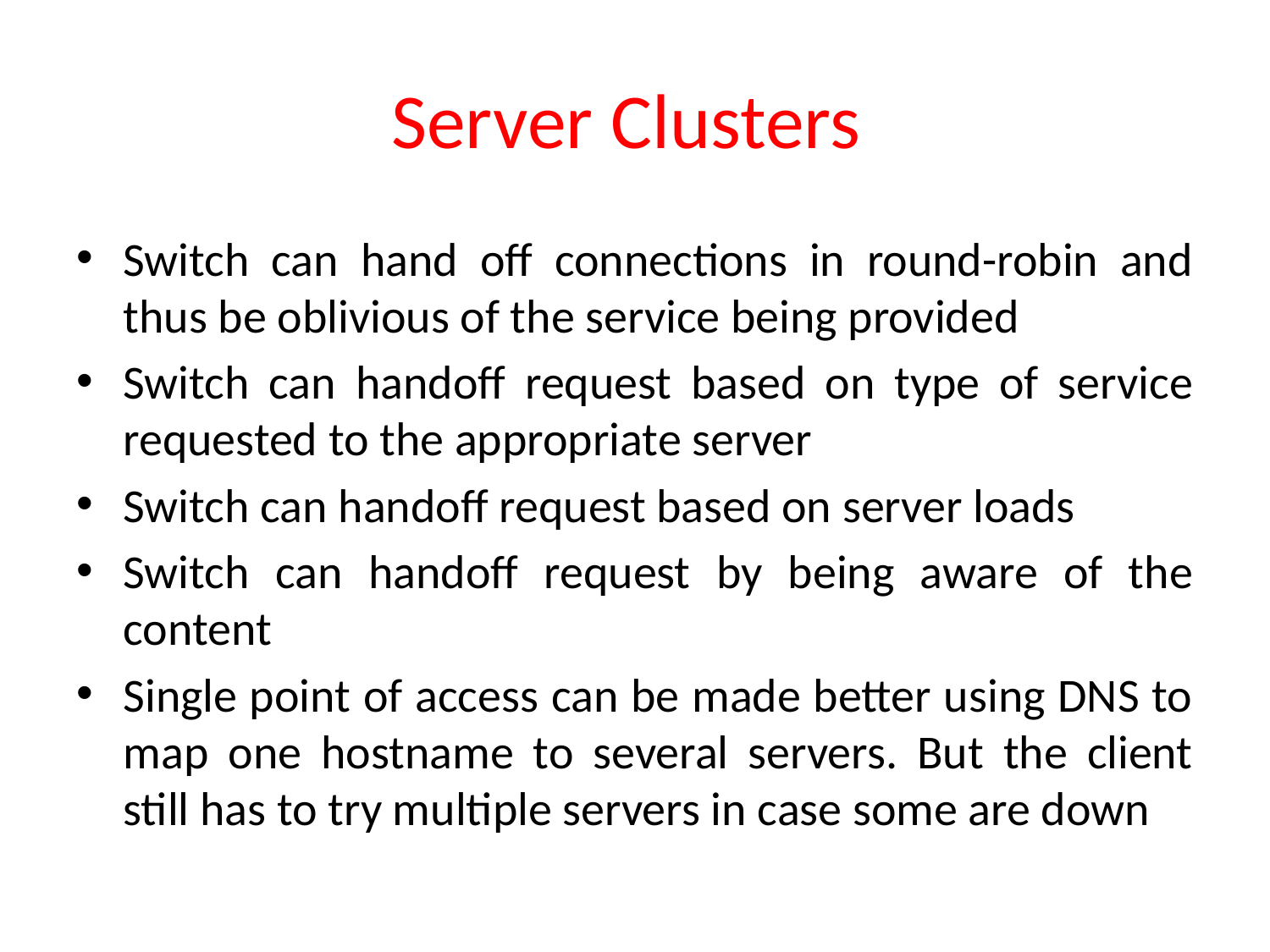

# Server Clusters
Switch can hand off connections in round-robin and thus be oblivious of the service being provided
Switch can handoff request based on type of service requested to the appropriate server
Switch can handoff request based on server loads
Switch can handoff request by being aware of the content
Single point of access can be made better using DNS to map one hostname to several servers. But the client still has to try multiple servers in case some are down